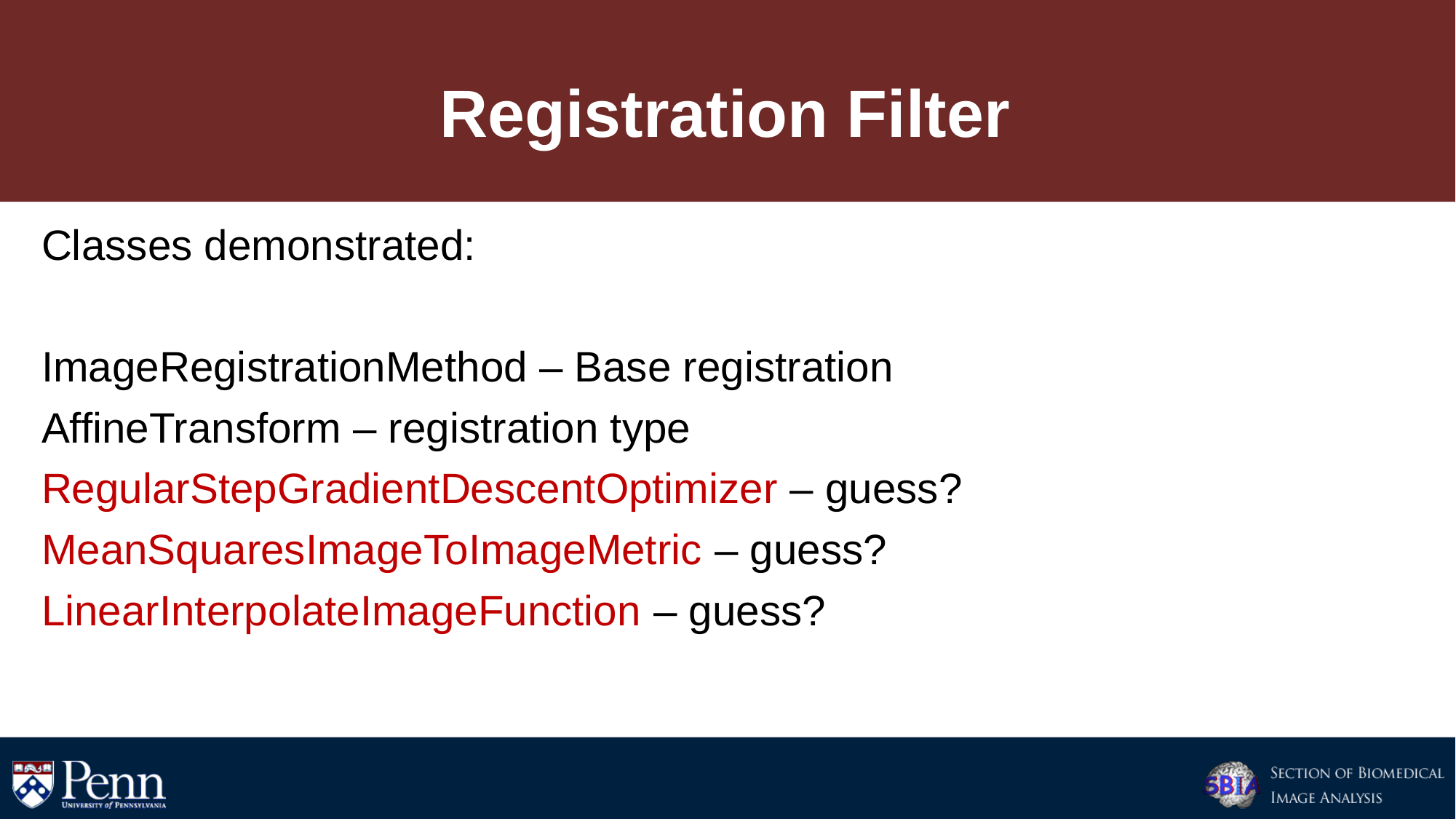

# Registration Filter
Classes demonstrated:

ImageRegistrationMethod – Base registration
AffineTransform – registration type
RegularStepGradientDescentOptimizer – guess?
MeanSquaresImageToImageMetric – guess?
LinearInterpolateImageFunction – guess?